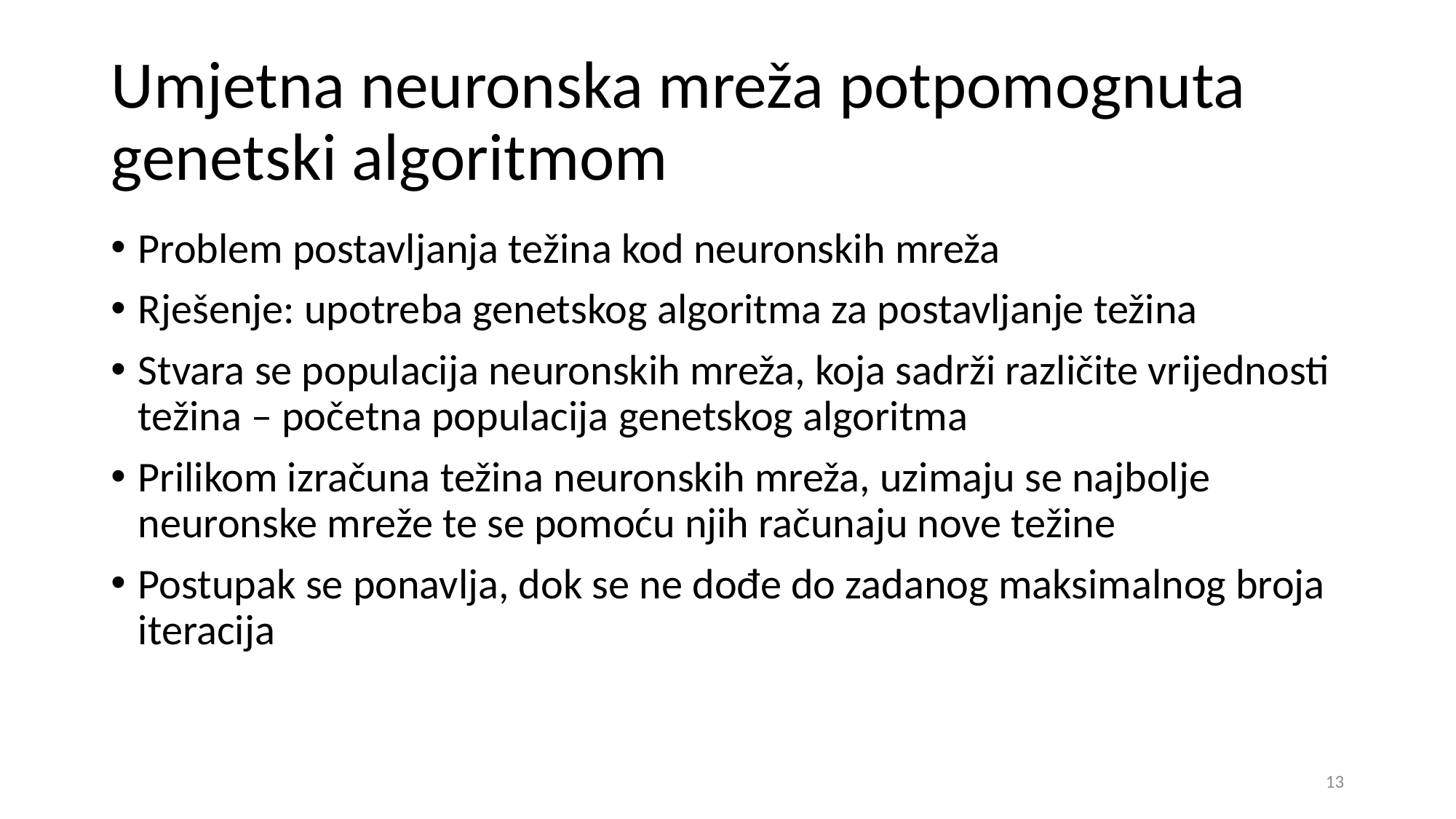

# Umjetna neuronska mreža potpomognuta genetski algoritmom
Problem postavljanja težina kod neuronskih mreža
Rješenje: upotreba genetskog algoritma za postavljanje težina
Stvara se populacija neuronskih mreža, koja sadrži različite vrijednosti težina – početna populacija genetskog algoritma
Prilikom izračuna težina neuronskih mreža, uzimaju se najbolje neuronske mreže te se pomoću njih računaju nove težine
Postupak se ponavlja, dok se ne dođe do zadanog maksimalnog broja iteracija
13